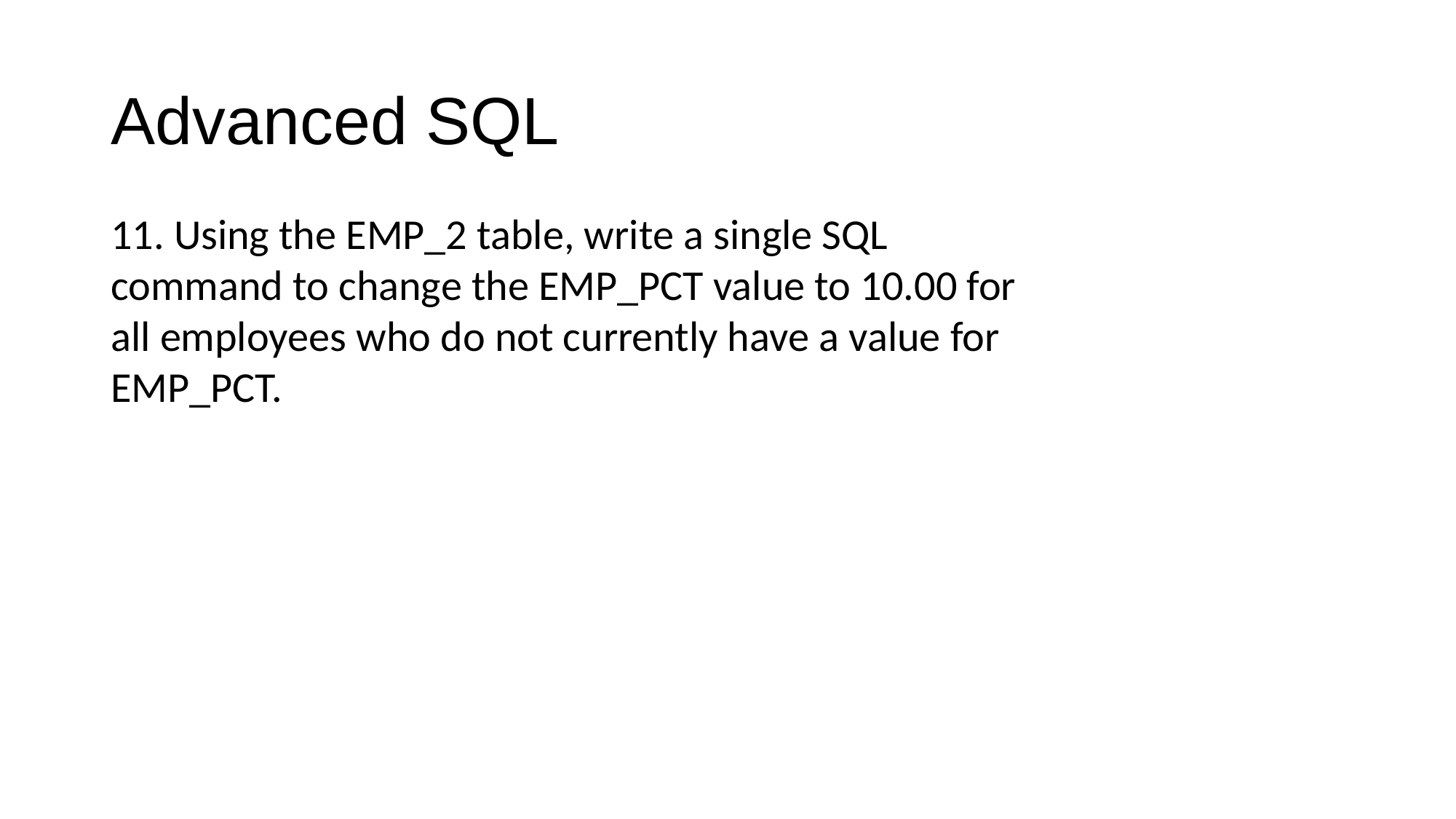

# Advanced SQL
11. Using the EMP_2 table, write a single SQL command to change the EMP_PCT value to 10.00 for all employees who do not currently have a value for EMP_PCT.